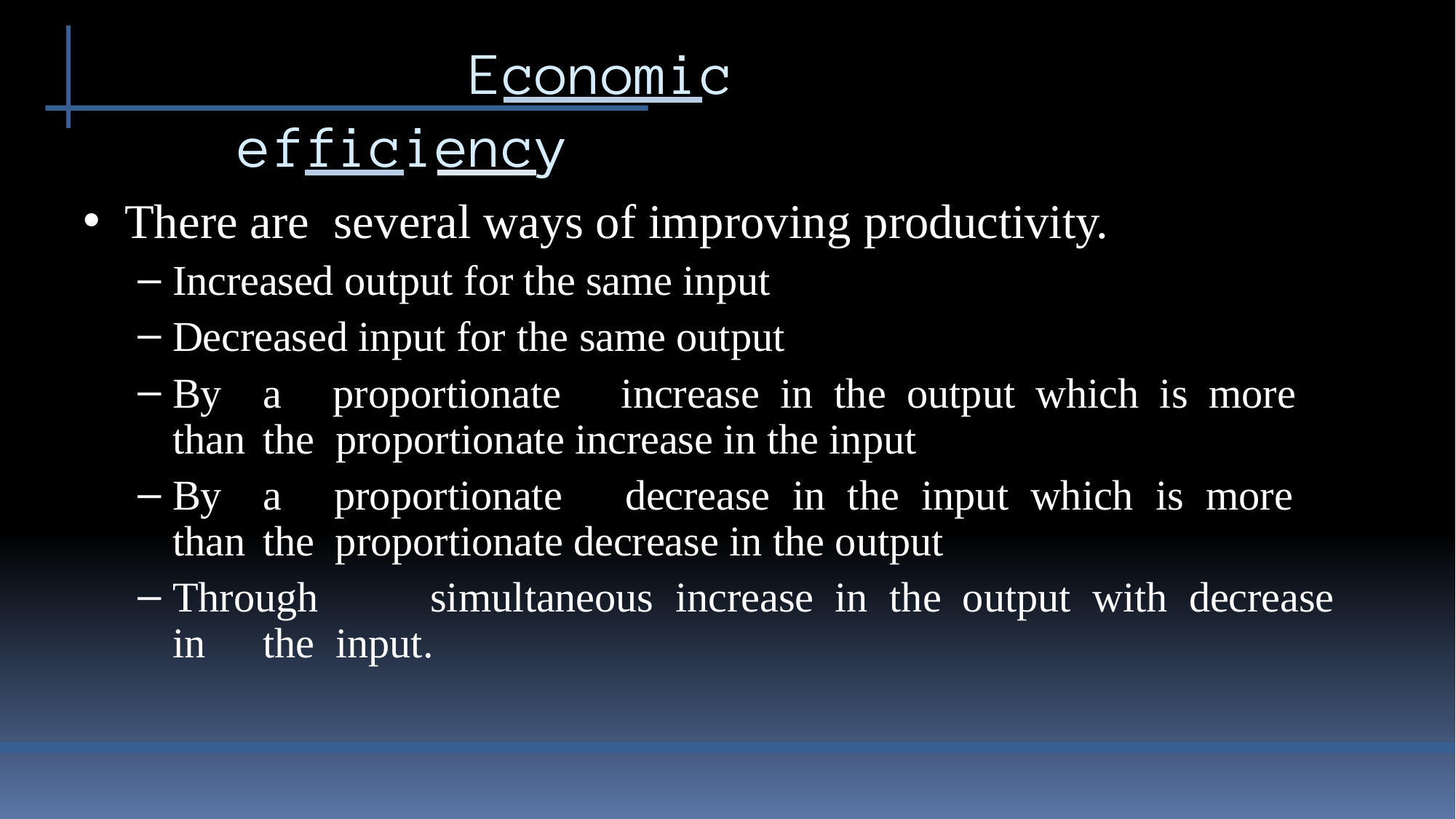

# Economic efficiency
There are  several ways of improving productivity.
Increased output for the same input
Decreased input for the same output
By	a	proportionate	increase	in	the	output	which	is	more	than	the  proportionate increase in the input
By	a	proportionate	decrease	in	the	input	which	is	more	than	the  proportionate decrease in the output
Through	simultaneous	increase	in	the	output	with	decrease	in	the  input.